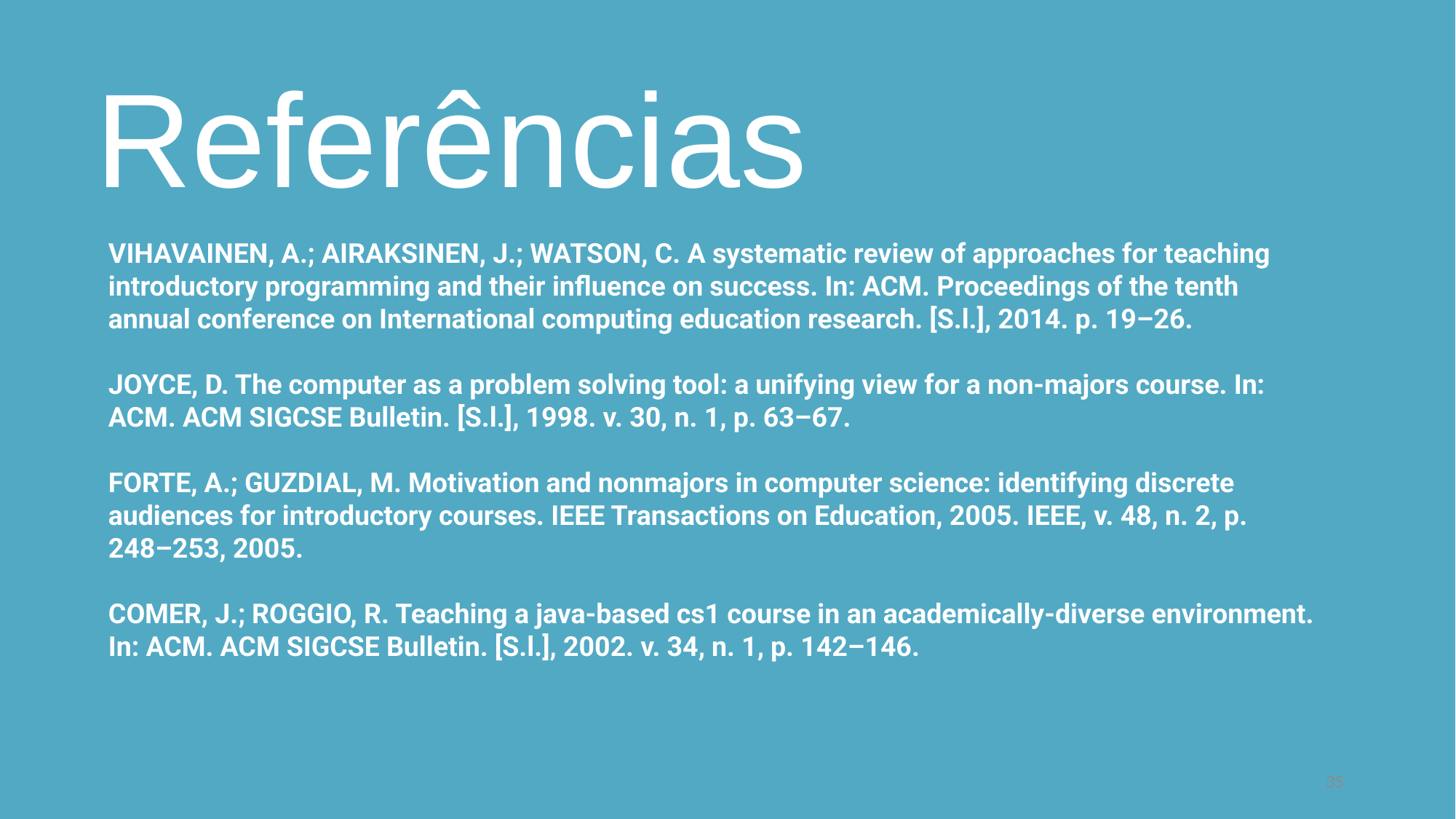

Referências
VIHAVAINEN, A.; AIRAKSINEN, J.; WATSON, C. A systematic review of approaches for teaching introductory programming and their influence on success. In: ACM. Proceedings of the tenth annual conference on International computing education research. [S.l.], 2014. p. 19–26.

JOYCE, D. The computer as a problem solving tool: a unifying view for a non-majors course. In: ACM. ACM SIGCSE Bulletin. [S.l.], 1998. v. 30, n. 1, p. 63–67.

FORTE, A.; GUZDIAL, M. Motivation and nonmajors in computer science: identifying discrete audiences for introductory courses. IEEE Transactions on Education, 2005. IEEE, v. 48, n. 2, p. 248–253, 2005.

COMER, J.; ROGGIO, R. Teaching a java-based cs1 course in an academically-diverse environment. In: ACM. ACM SIGCSE Bulletin. [S.l.], 2002. v. 34, n. 1, p. 142–146.
35